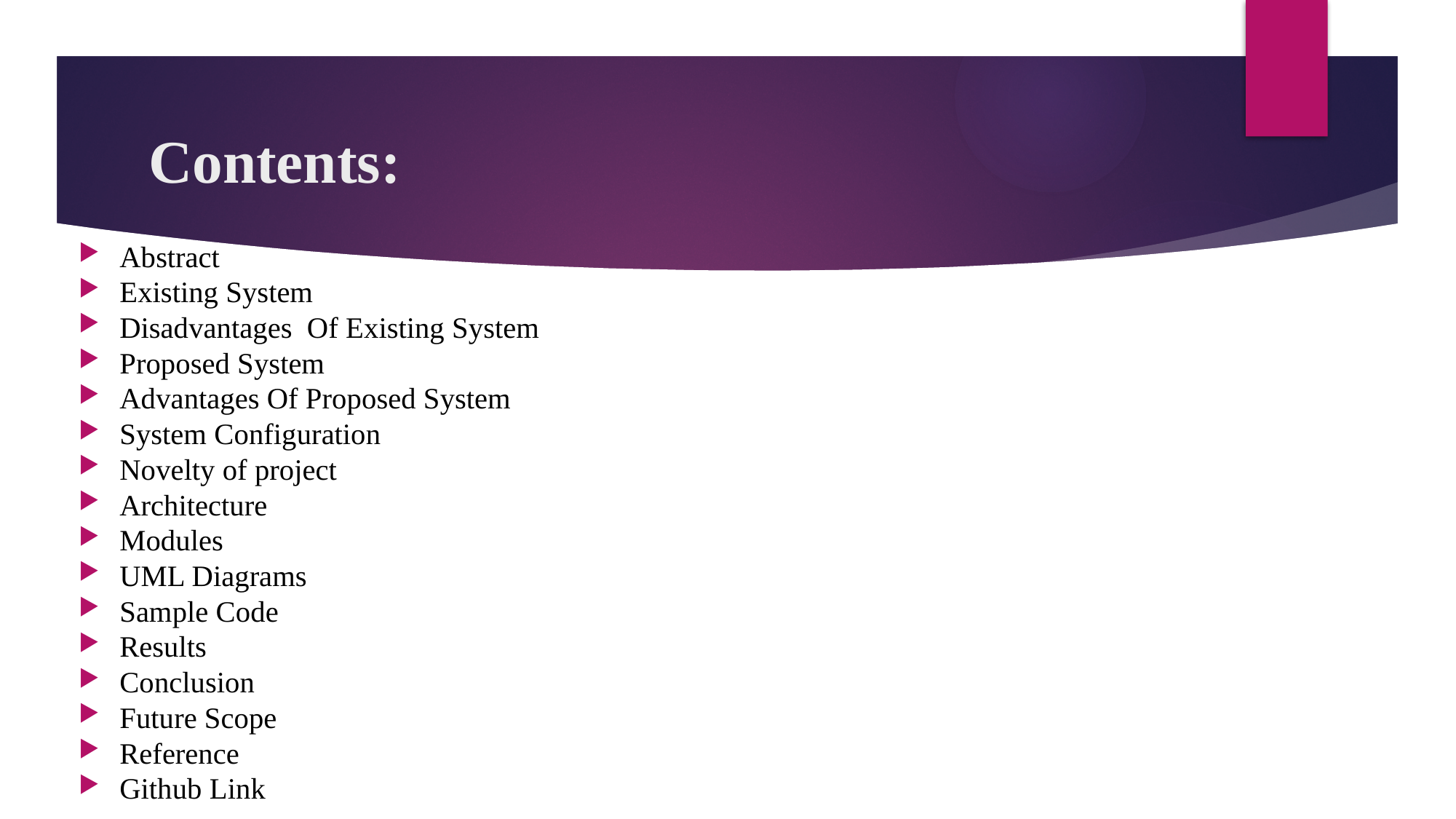

# Contents:
Abstract
Existing System
Disadvantages  Of Existing System
Proposed System
Advantages Of Proposed System
System Configuration
Novelty of project
Architecture
Modules
UML Diagrams
Sample Code
Results
Conclusion
Future Scope
Reference
Github Link